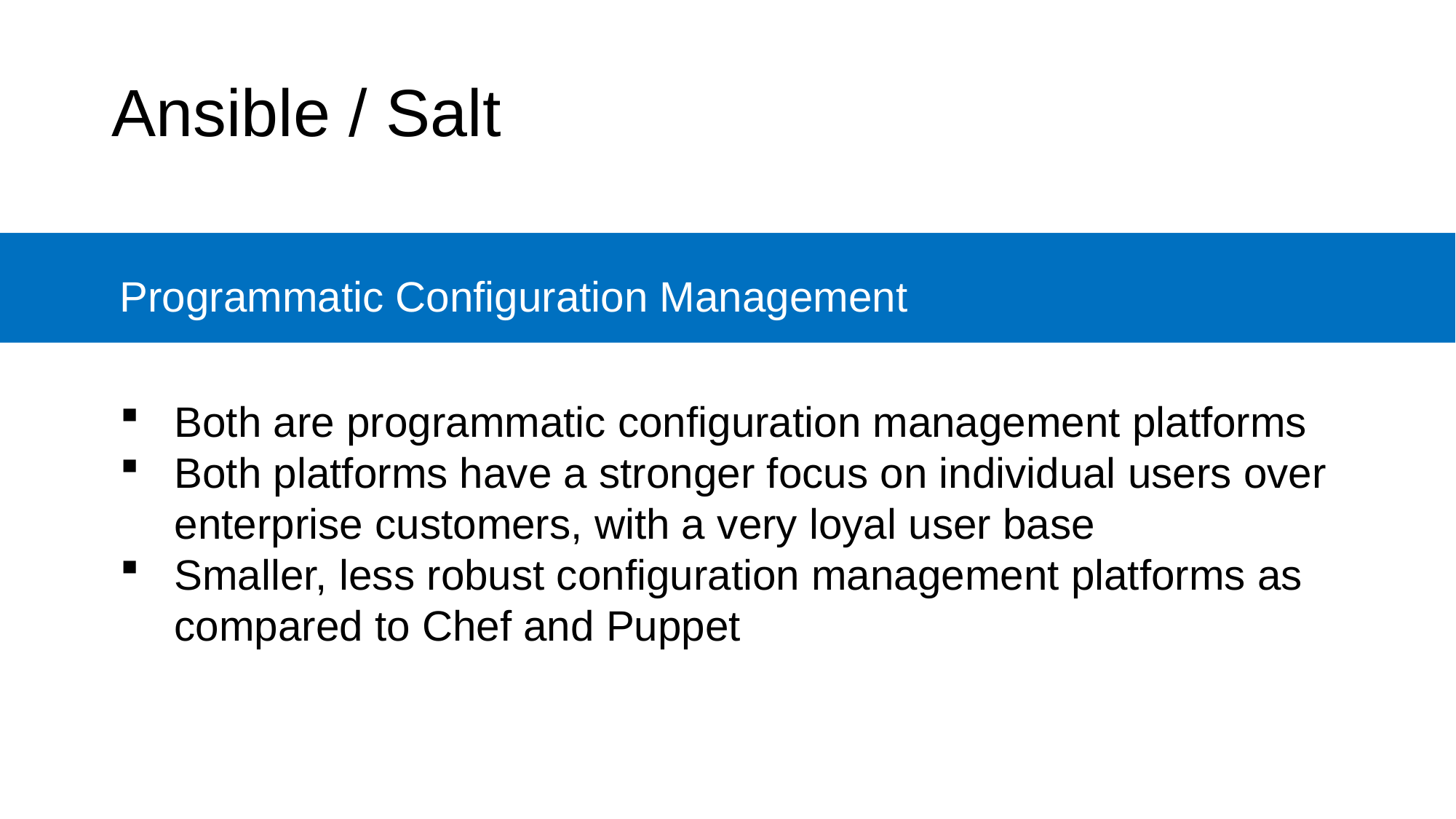

Ansible / Salt
	Programmatic Configuration Management

Both are programmatic configuration management platforms
Both platforms have a stronger focus on individual users over enterprise customers, with a very loyal user base
Smaller, less robust configuration management platforms as compared to Chef and Puppet